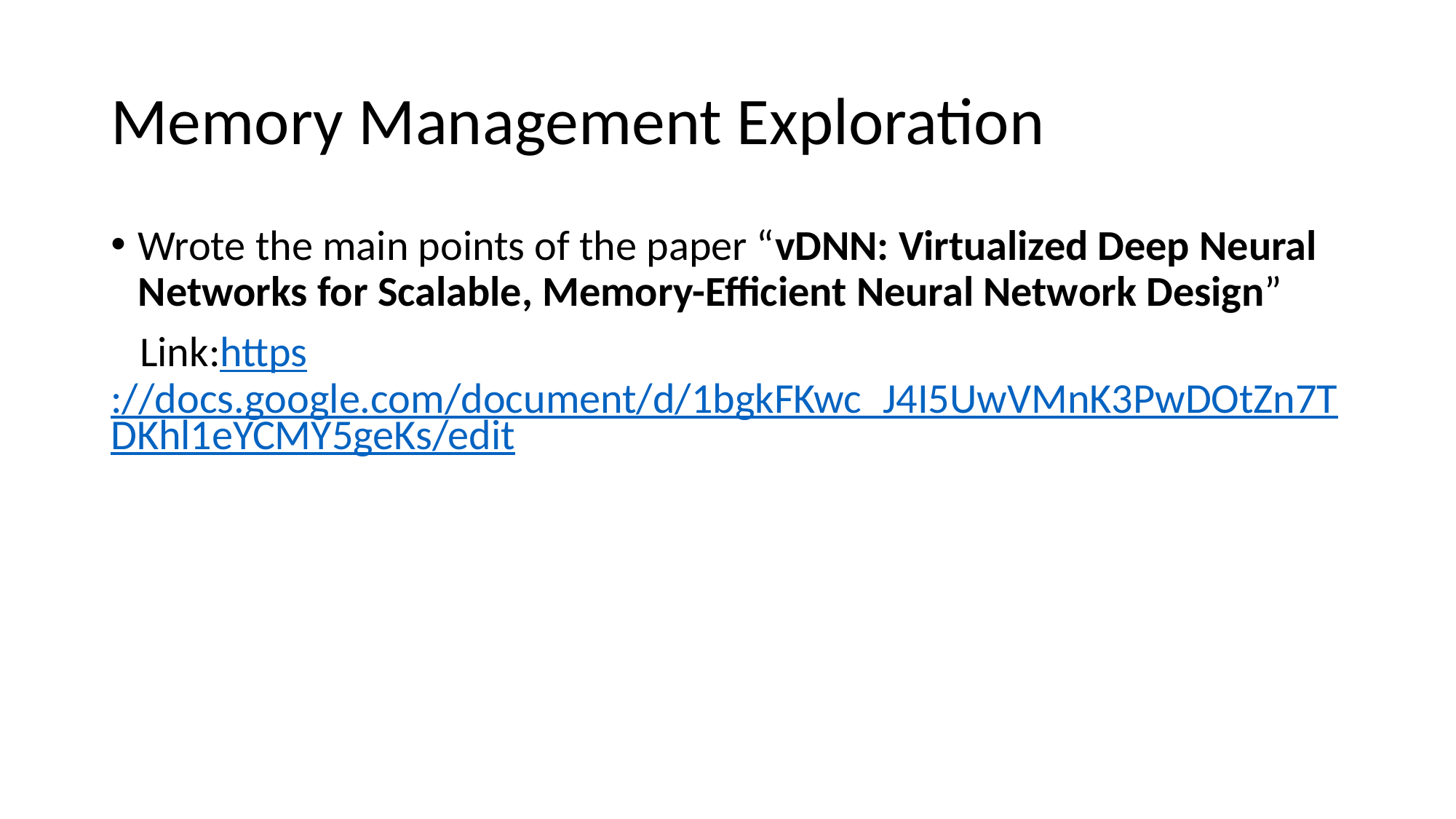

# Memory Management Exploration
Wrote the main points of the paper “vDNN: Virtualized Deep Neural Networks for Scalable, Memory-Efficient Neural Network Design”
   Link:https://docs.google.com/document/d/1bgkFKwc_J4I5UwVMnK3PwDOtZn7TDKhl1eYCMY5geKs/edit